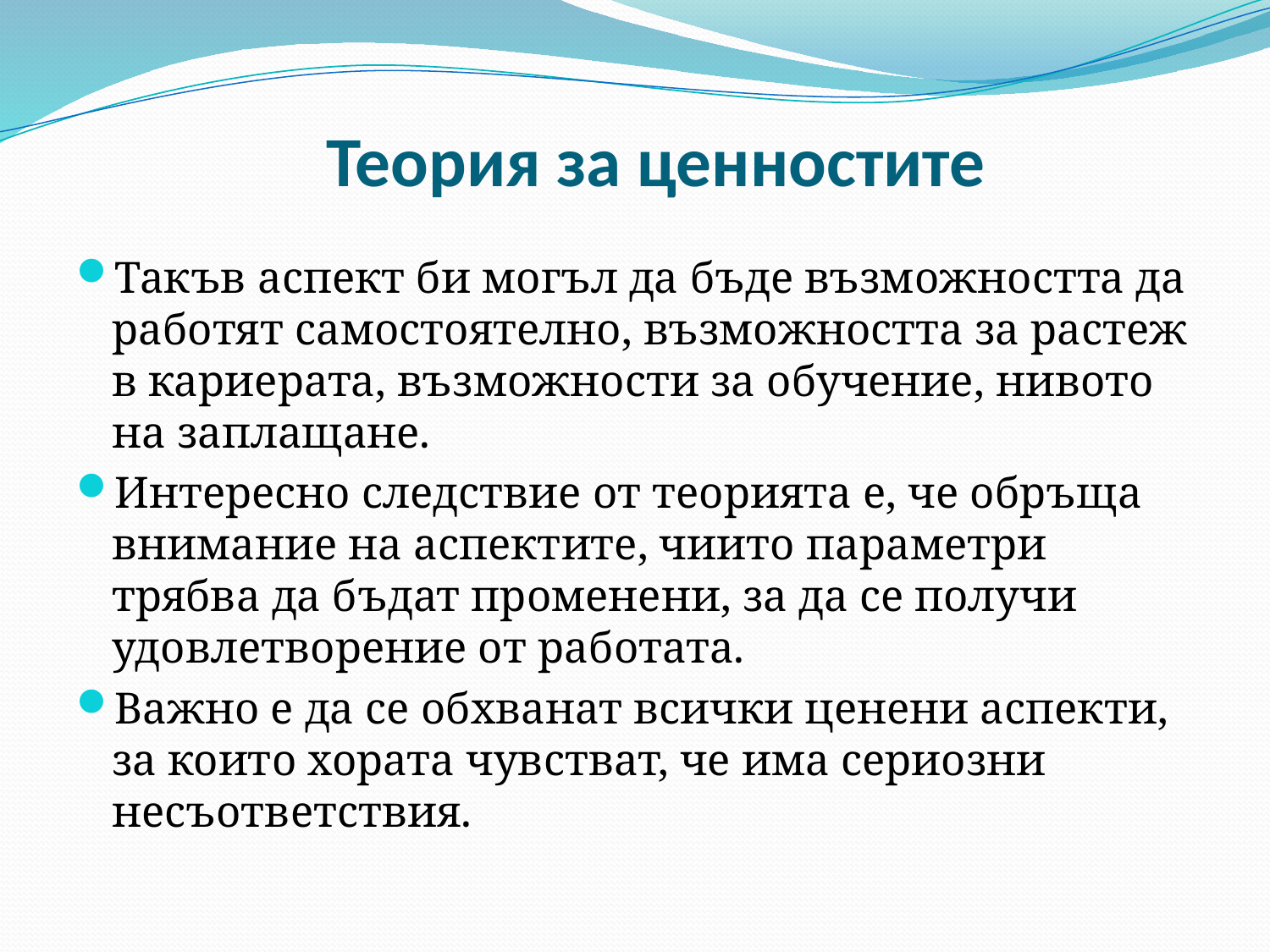

# Теория за ценностите
Такъв аспект би могъл да бъде възможността да работят самостоятелно, възможността за растеж в кариерата, възможности за обучение, нивото на заплащане.
Интересно следствие от теорията е, че обръща внимание на аспектите, чиито параметри трябва да бъдат променени, за да се получи удовлетворение от работата.
Важно е да се обхванат всички ценени аспекти, за които хората чувстват, че има сериозни несъответствия.